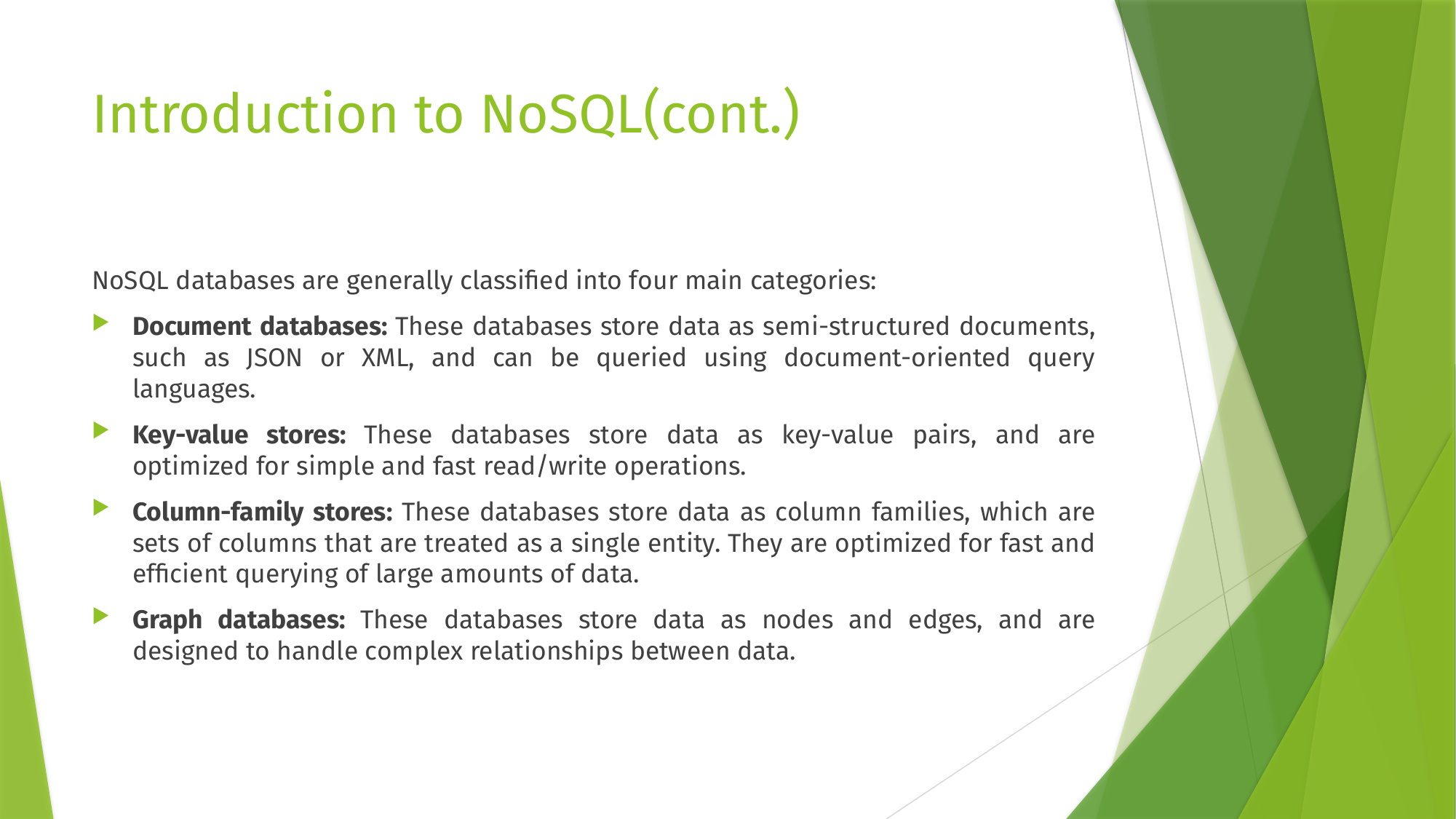

# Introduction to NoSQL(cont.)
NoSQL databases are generally classified into four main categories:
Document databases: These databases store data as semi-structured documents, such as JSON or XML, and can be queried using document-oriented query languages.
Key-value stores: These databases store data as key-value pairs, and are optimized for simple and fast read/write operations.
Column-family stores: These databases store data as column families, which are sets of columns that are treated as a single entity. They are optimized for fast and efficient querying of large amounts of data.
Graph databases: These databases store data as nodes and edges, and are designed to handle complex relationships between data.